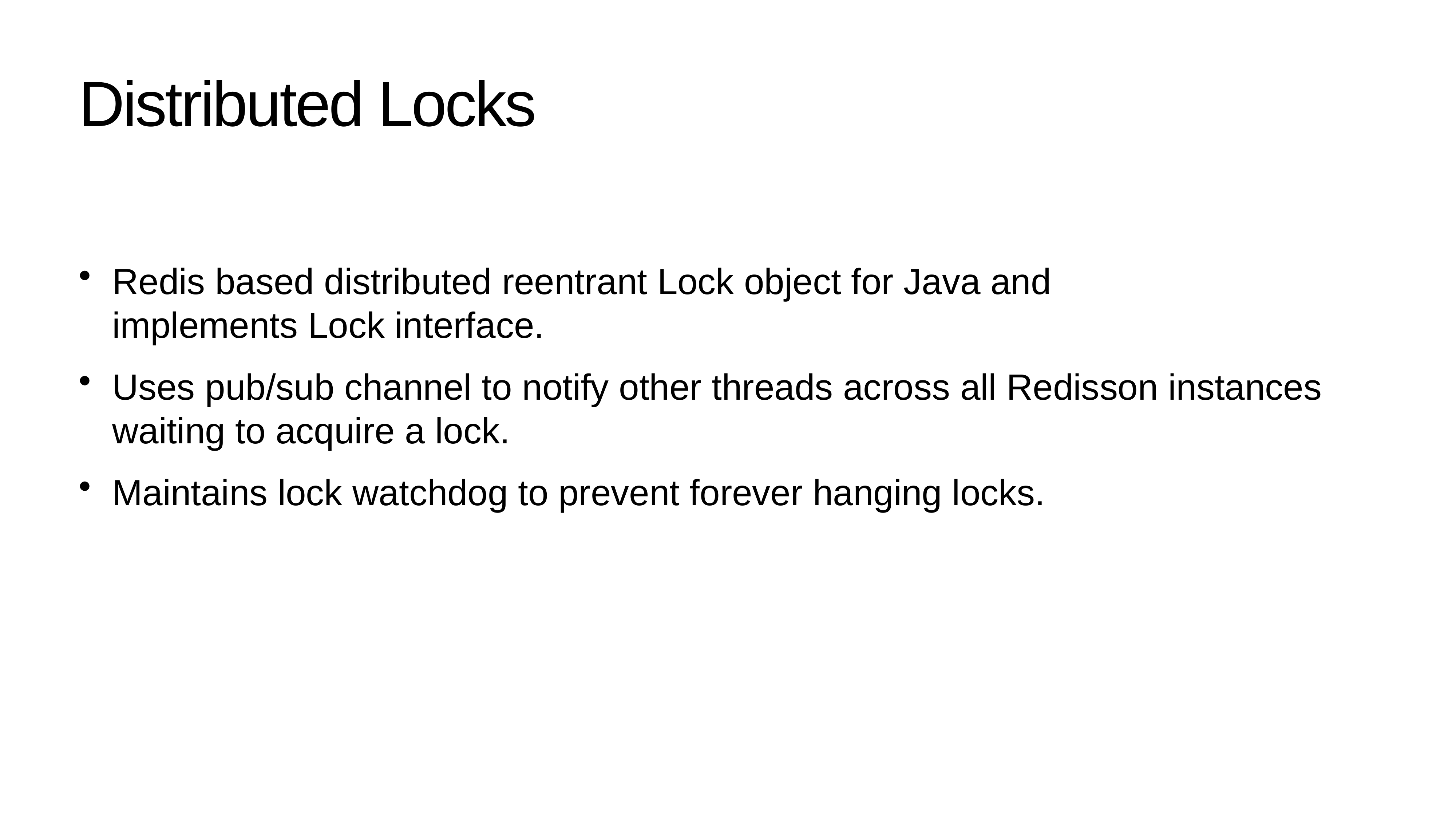

# Distributed Locks
Redis based distributed reentrant Lock object for Java and implements Lock interface.
Uses pub/sub channel to notify other threads across all Redisson instances waiting to acquire a lock.
Maintains lock watchdog to prevent forever hanging locks.